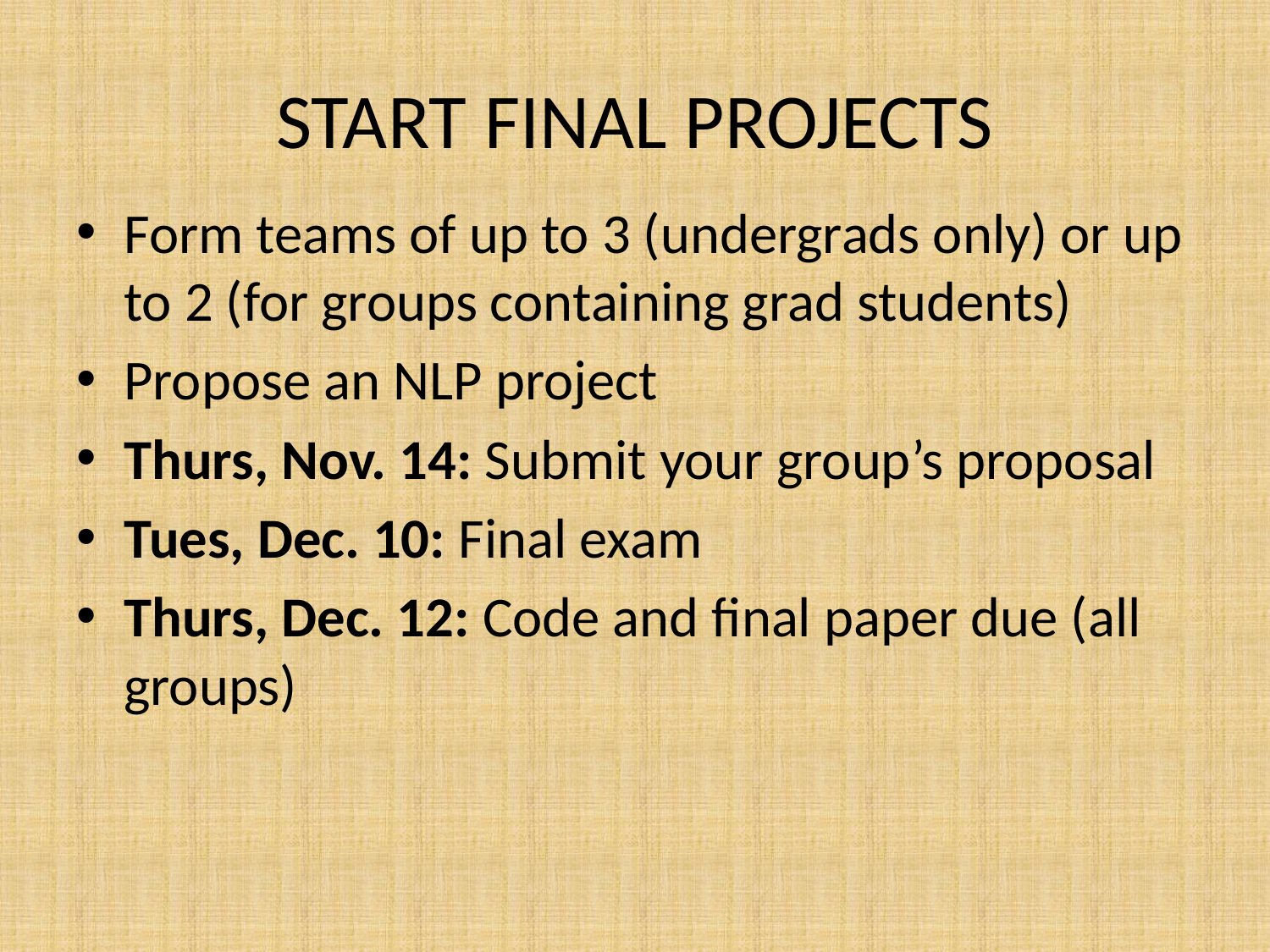

# START FINAL PROJECTS
Form teams of up to 3 (undergrads only) or up to 2 (for groups containing grad students)
Propose an NLP project
Thurs, Nov. 14: Submit your group’s proposal
Tues, Dec. 10: Final exam
Thurs, Dec. 12: Code and final paper due (all groups)